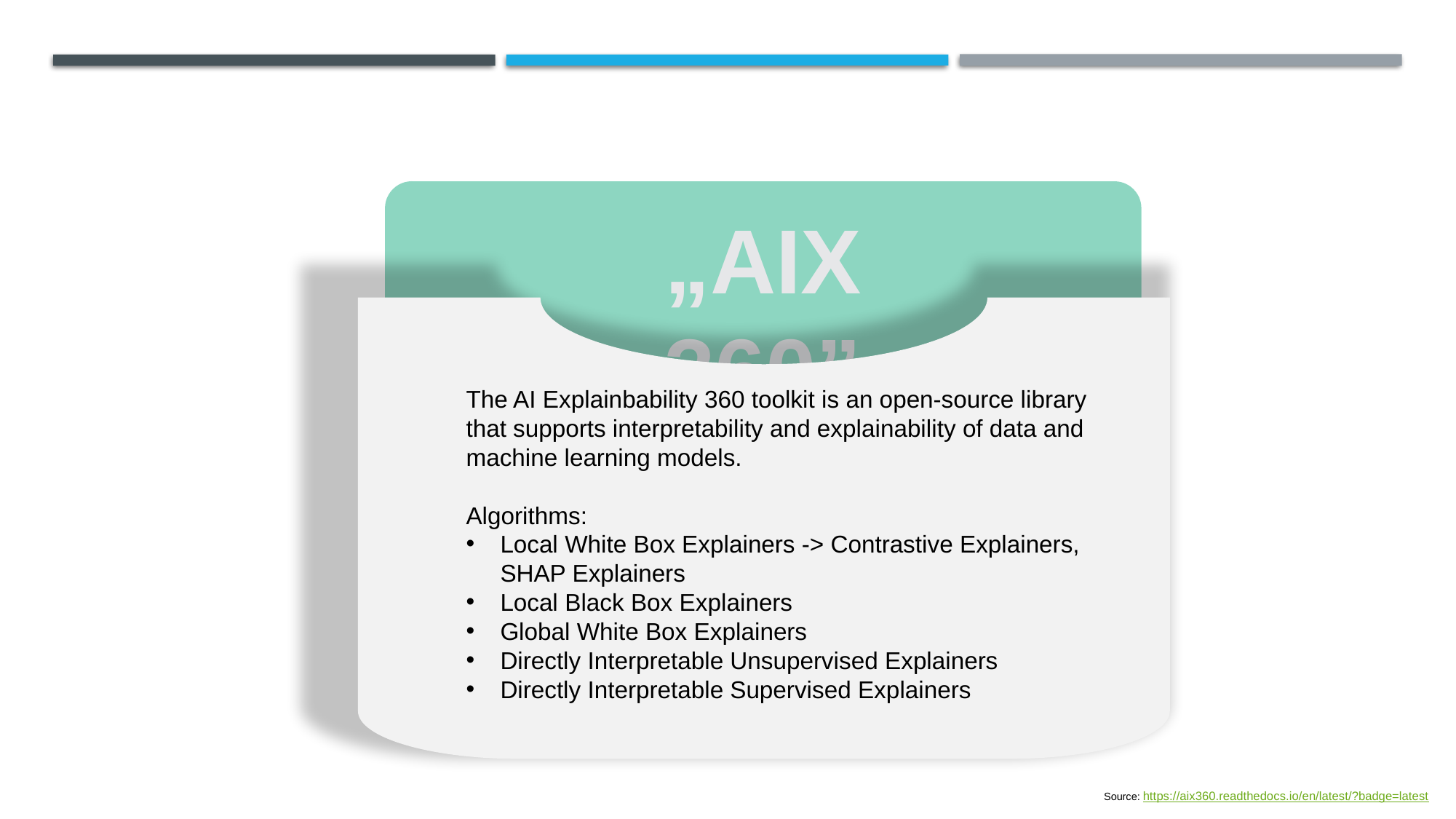

„AIX 360”

The AI Explainbability 360 toolkit is an open-source library that supports interpretability and explainability of data and machine learning models.

Algorithms:
Local White Box Explainers -> Contrastive Explainers, SHAP Explainers
Local Black Box Explainers
Global White Box Explainers
Directly Interpretable Unsupervised Explainers
Directly Interpretable Supervised Explainers
Source: https://aix360.readthedocs.io/en/latest/?badge=latest